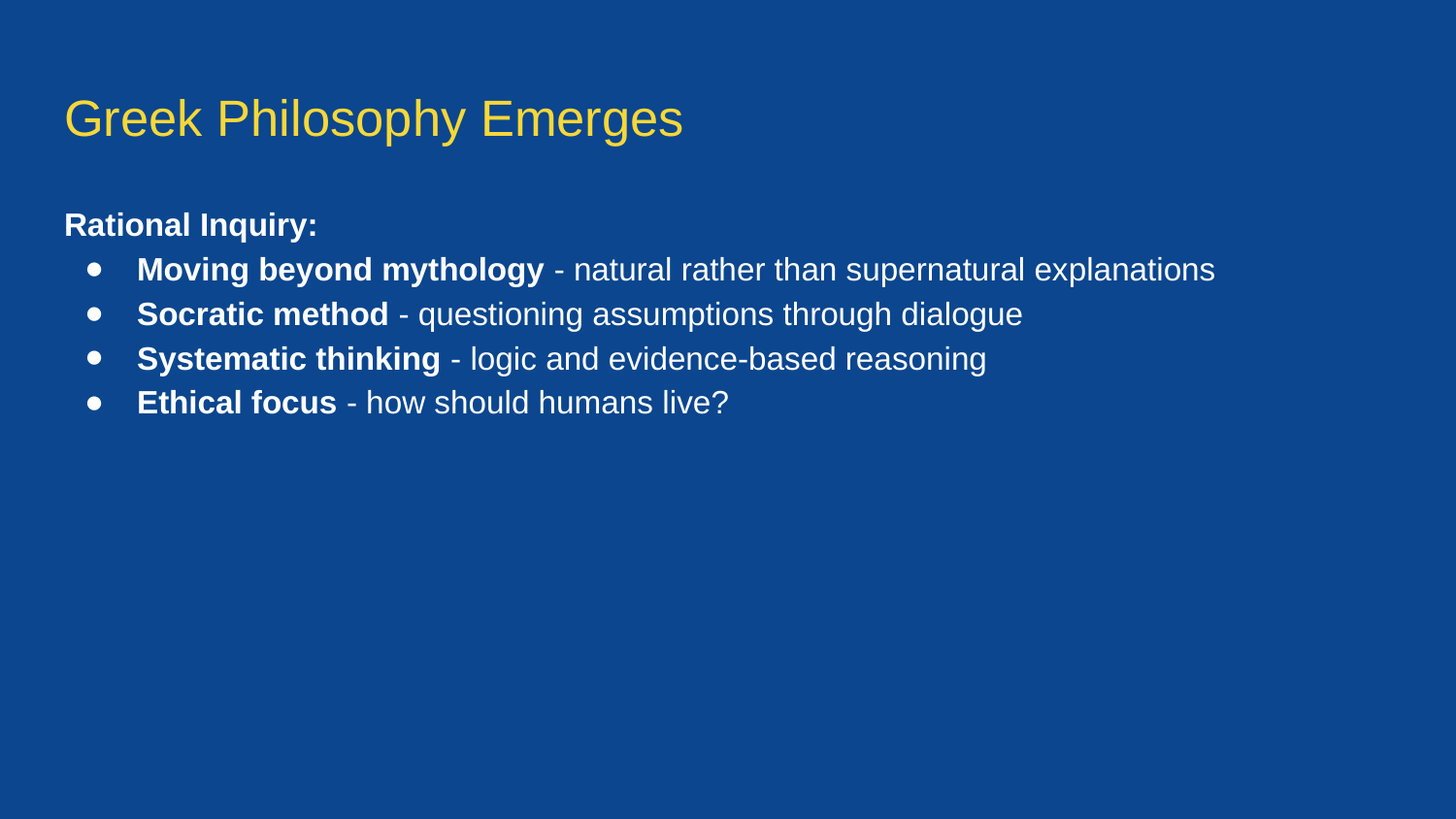

# Greek Philosophy Emerges
Rational Inquiry:
Moving beyond mythology - natural rather than supernatural explanations
Socratic method - questioning assumptions through dialogue
Systematic thinking - logic and evidence-based reasoning
Ethical focus - how should humans live?